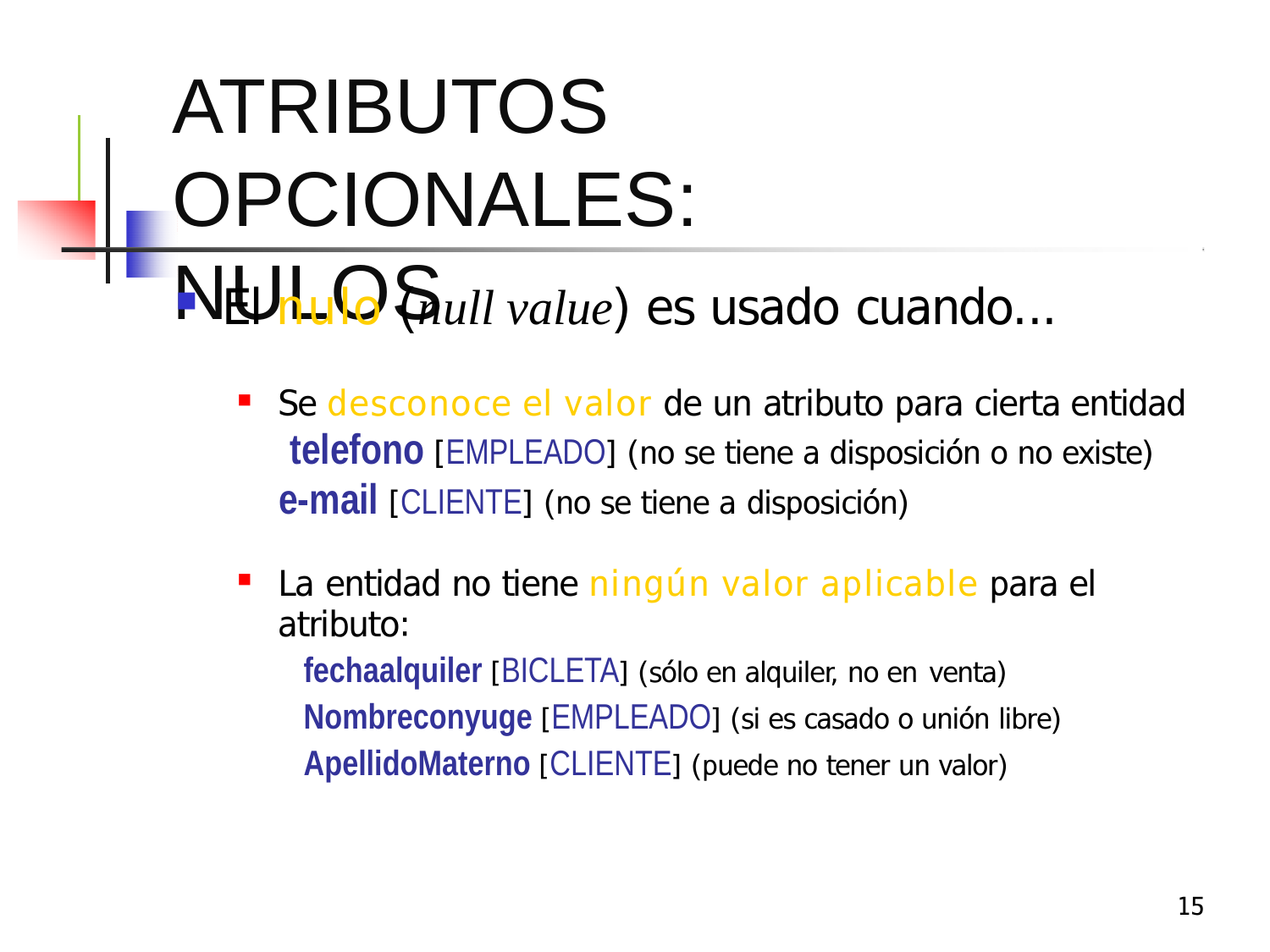

# Atributos Opcionales: NULOS

El nulo (null value) es usado cuando...
Se desconoce el valor de un atributo para cierta entidad  telefono [EMPLEADO] (no se tiene a disposición o no existe)  e-mail [CLIENTE] (no se tiene a disposición)
La entidad no tiene ningún valor aplicable para el
atributo:
fechaalquiler [BICLETA] (sólo en alquiler, no en venta)
Nombreconyuge [EMPLEADO] (si es casado o unión libre)
ApellidoMaterno [CLIENTE] (puede no tener un valor)
15